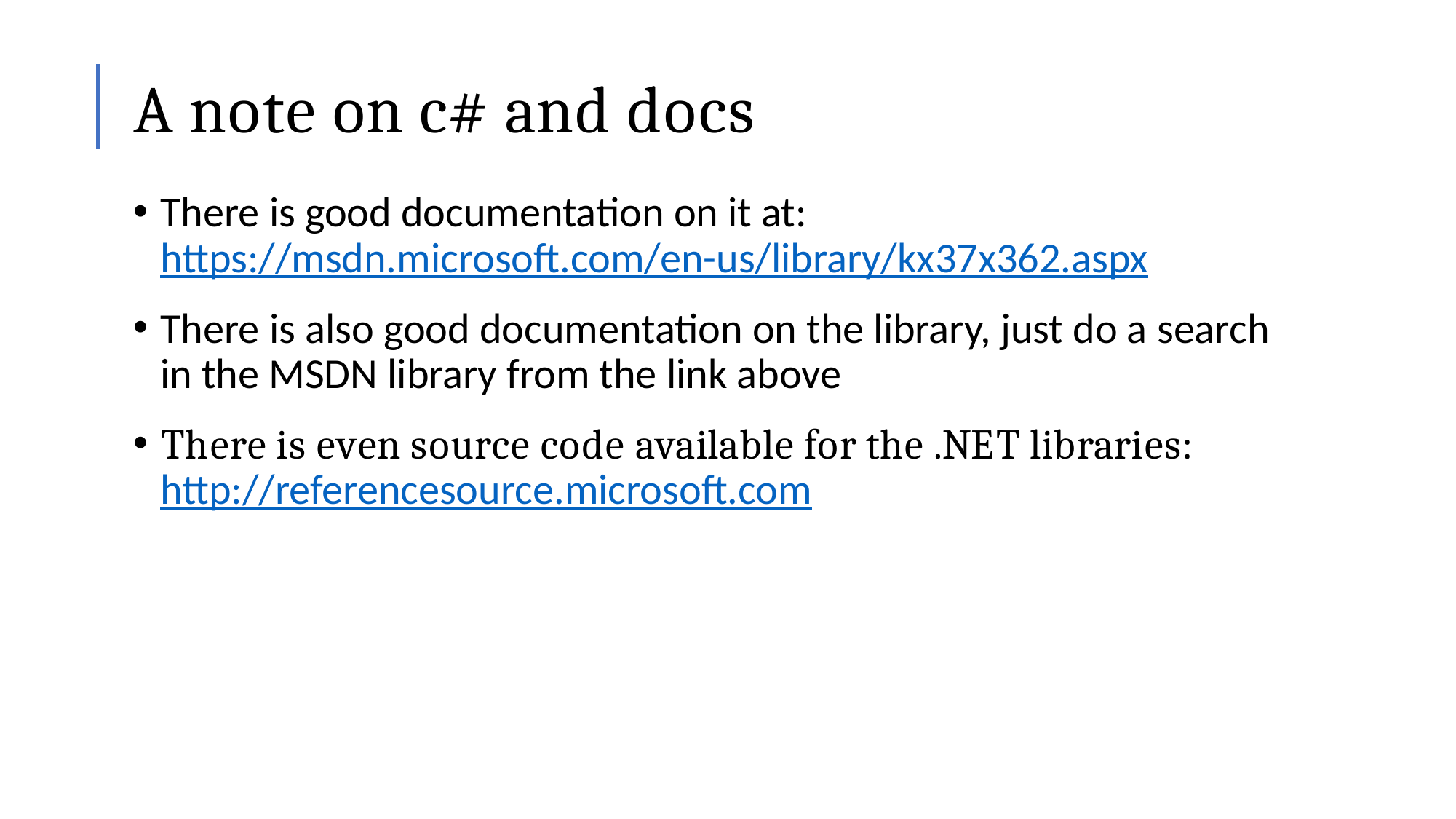

# A note on c# and docs
There is good documentation on it at: https://msdn.microsoft.com/en-us/library/kx37x362.aspx
There is also good documentation on the library, just do a search in the MSDN library from the link above
There is even source code available for the .NET libraries: http://referencesource.microsoft.com